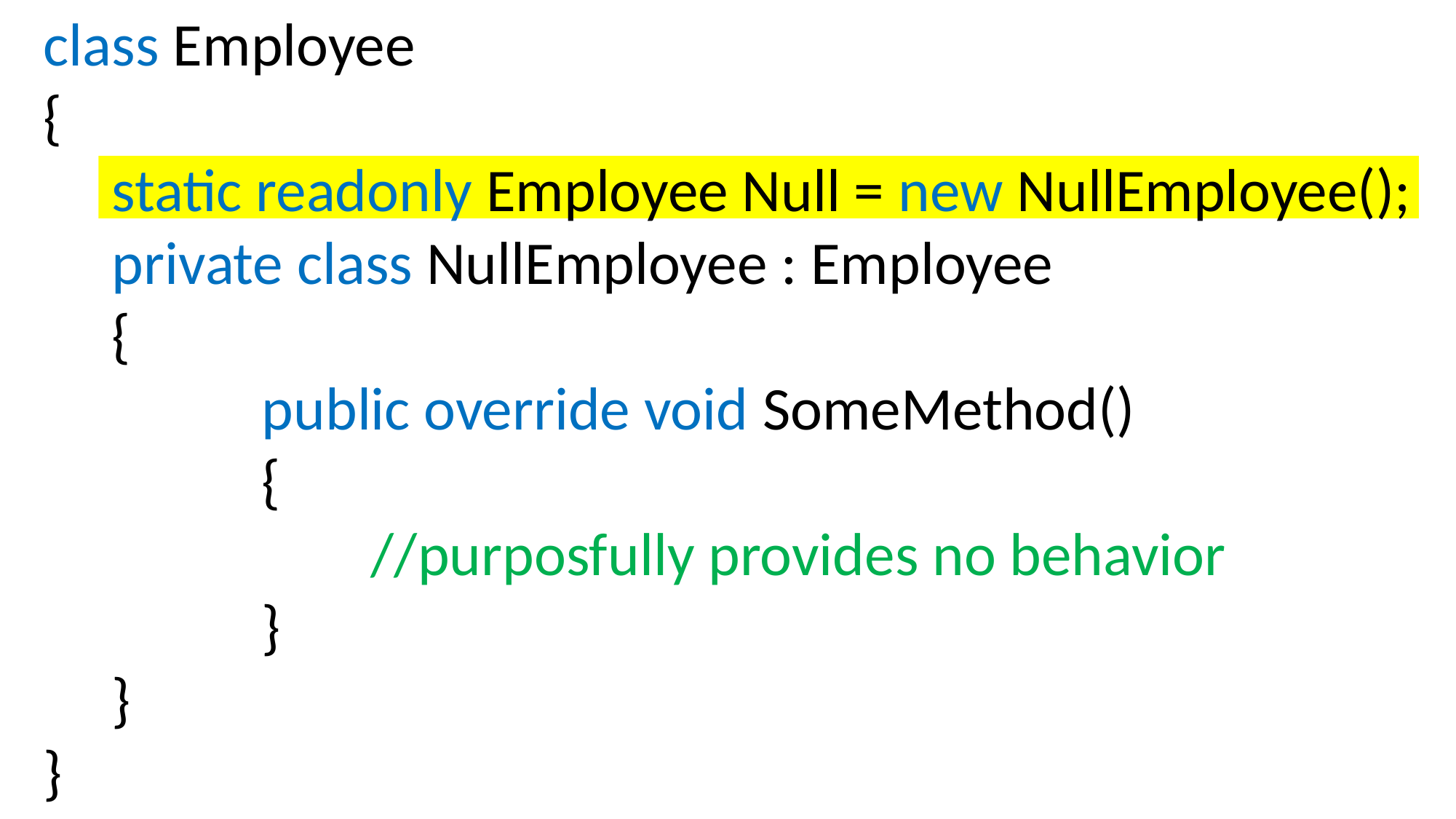

class Employee
{
     static readonly Employee Null = new NullEmployee();
     private class NullEmployee : Employee
     {
		public override void SomeMethod()
		{
			//purposfully provides no behavior
		}
     }
}